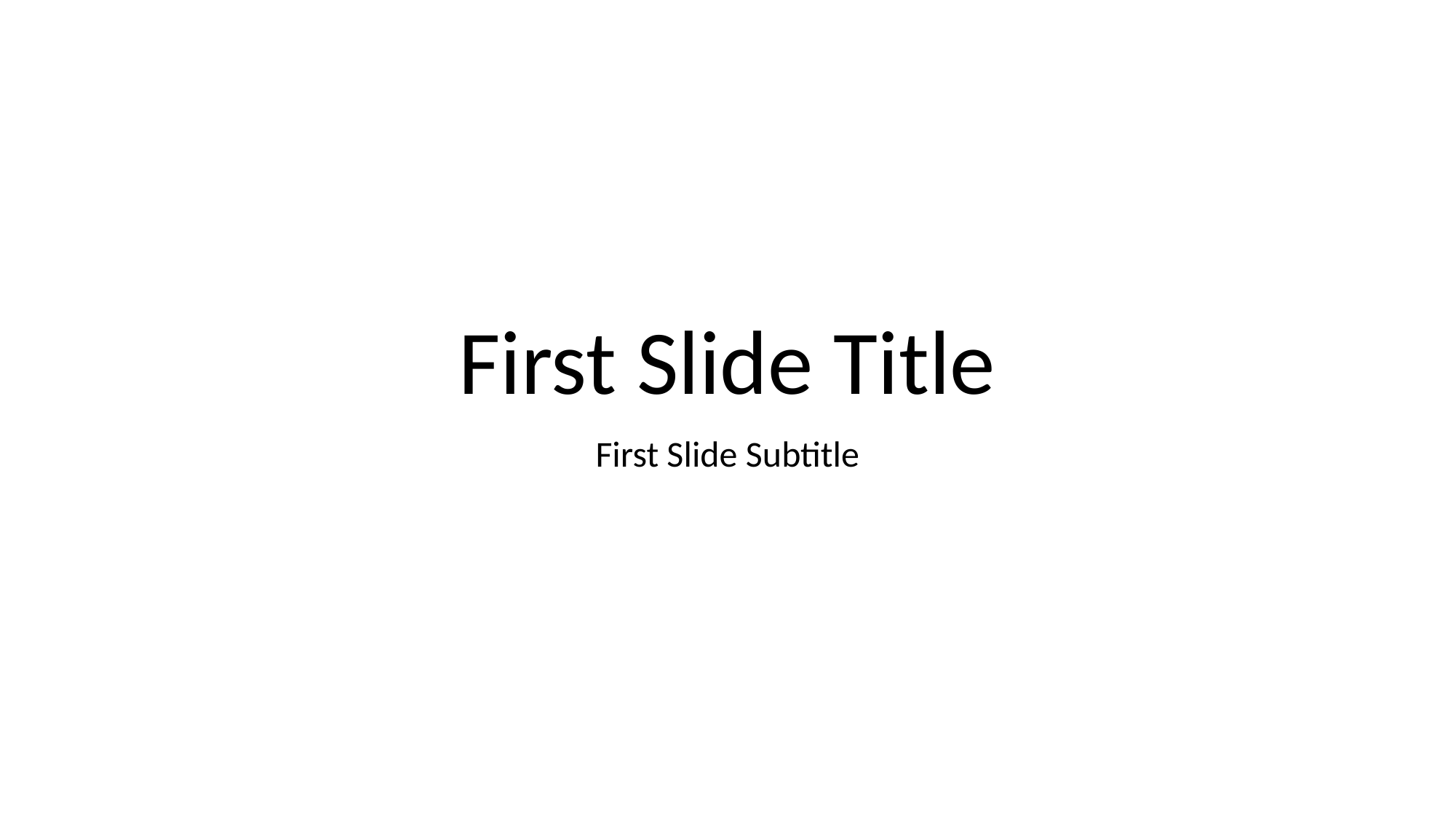

# First Slide Title
First Slide Subtitle